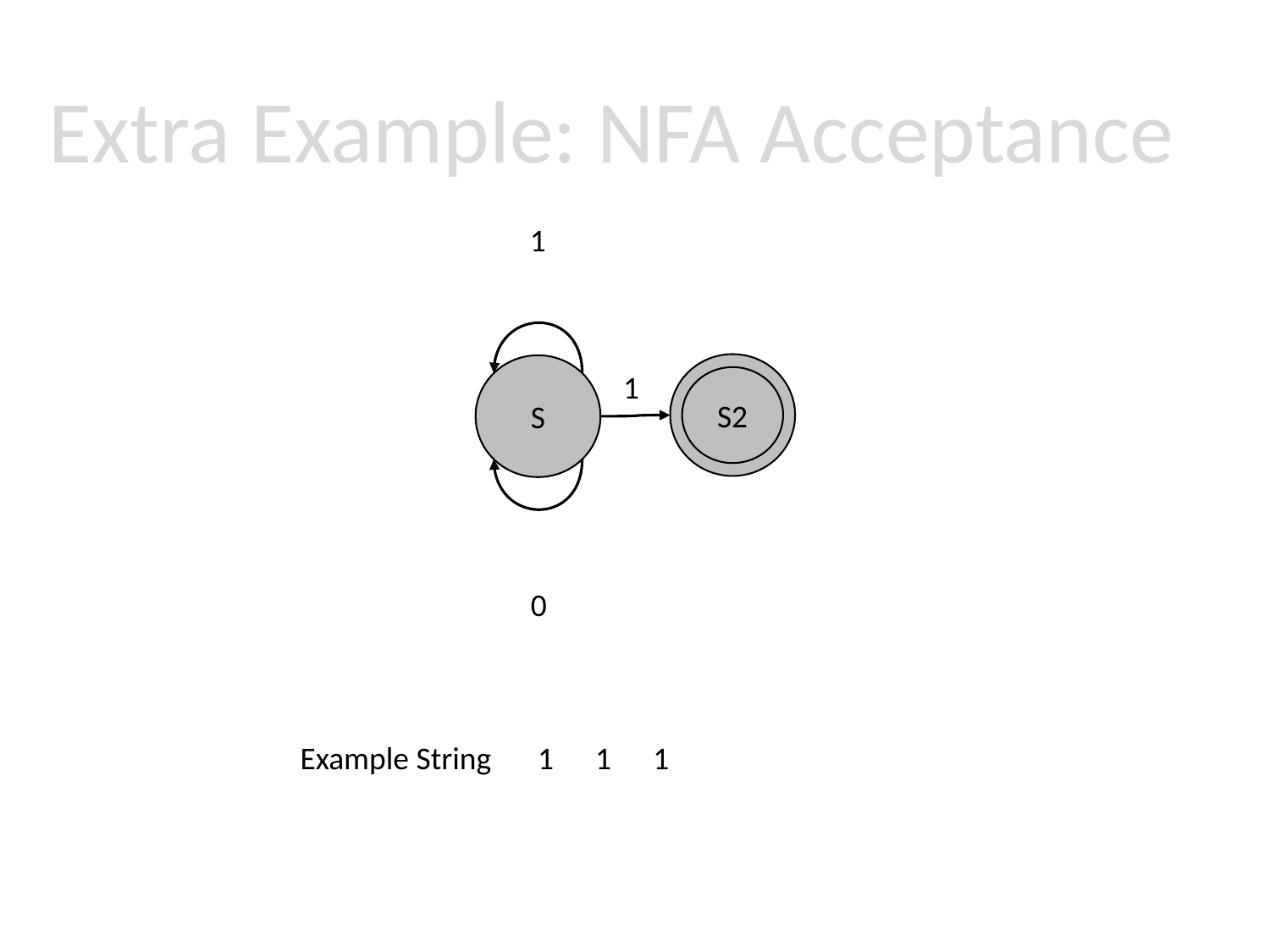

# Extra Example: NFA Acceptance
1

S
1
S2
0
Example String
1
1
1